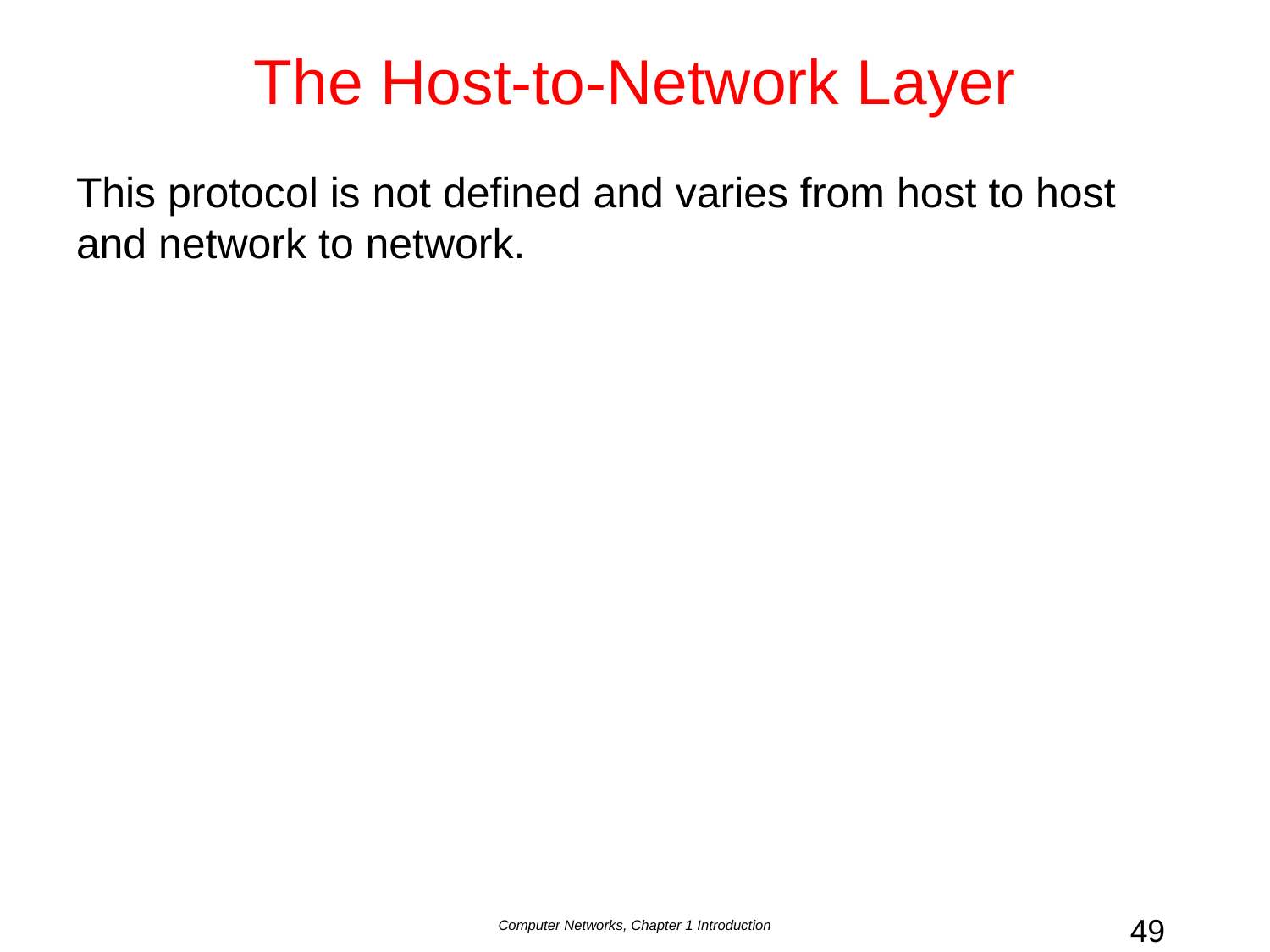

# The Host-to-Network Layer
This protocol is not defined and varies from host to host and network to network.

Computer Networks, Chapter 1 Introduction